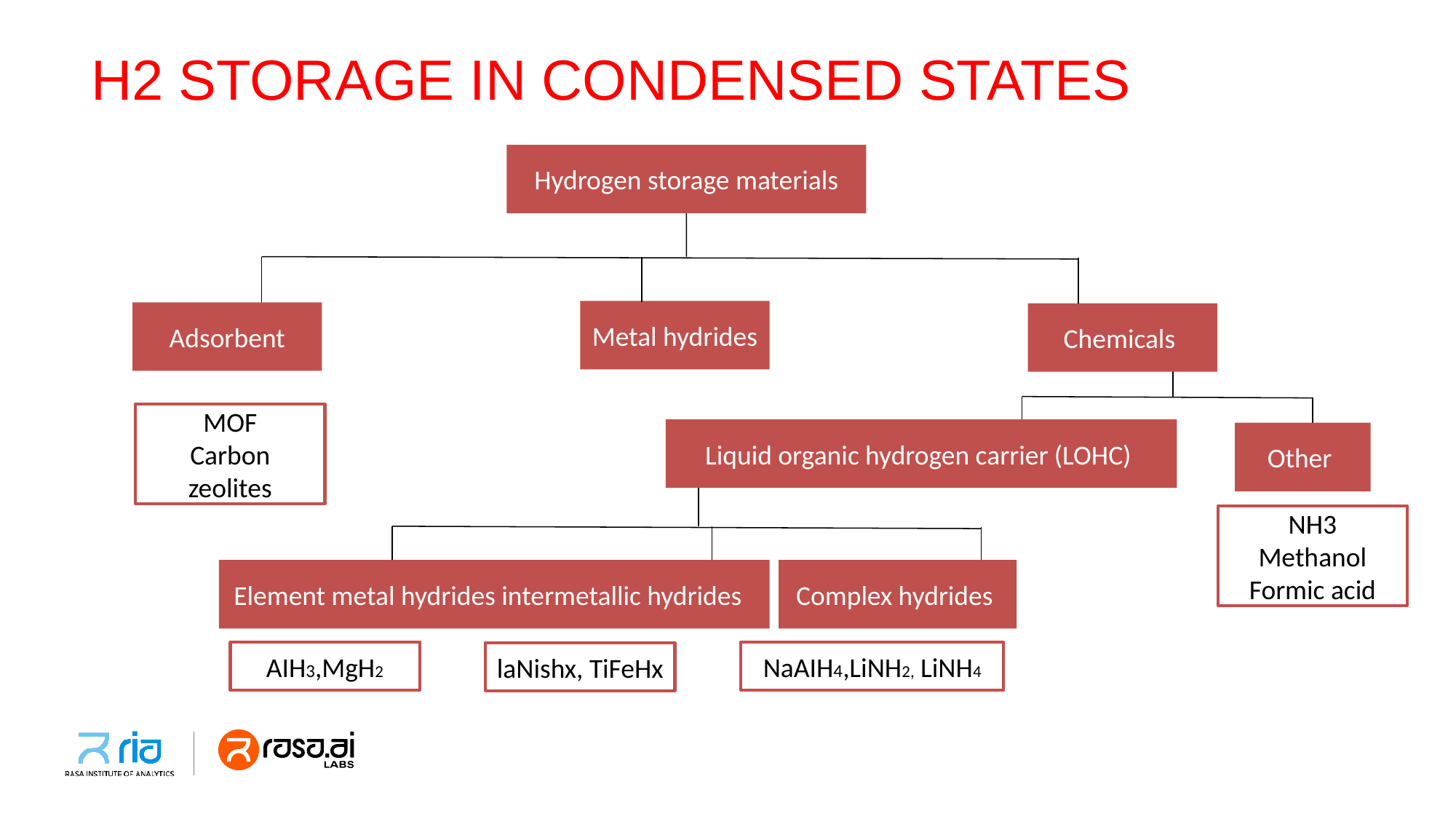

# H2 STORAGE IN CONDENSED STATES
Hydrogen storage materials
Metal hydrides
Adsorbent
Chemicals
MOF
Carbon
zeolites
Liquid organic hydrogen carrier (LOHC)
Other
NH3
Methanol
Formic acid
Complex hydrides
Element metal hydrides intermetallic hydrides
NaAIH4,LiNH2, LiNH4
AIH3,MgH2
laNishx, TiFeHx